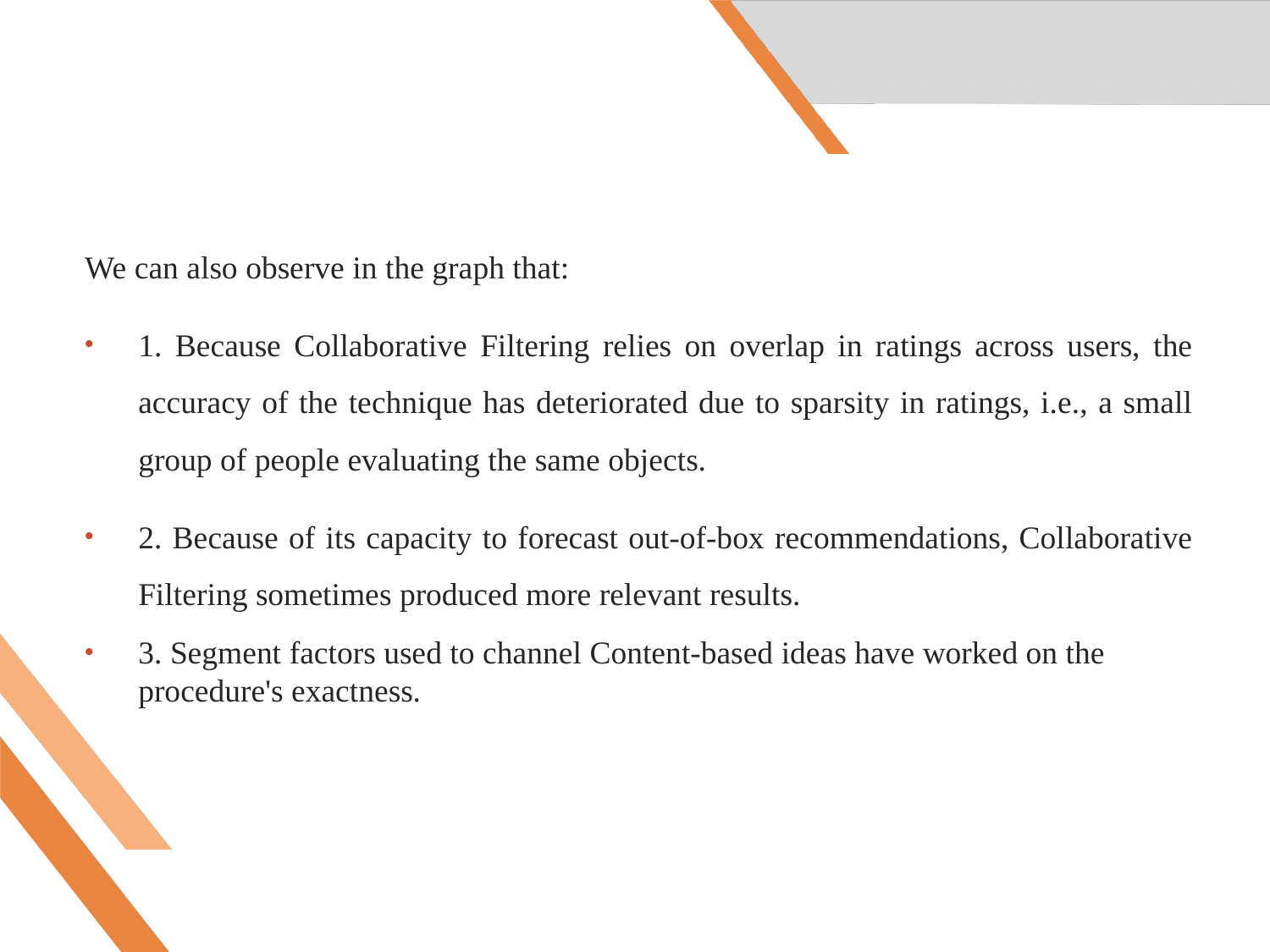

We can also observe in the graph that:
1. Because Collaborative Filtering relies on overlap in ratings across users, the accuracy of the technique has deteriorated due to sparsity in ratings, i.e., a small group of people evaluating the same objects.
2. Because of its capacity to forecast out-of-box recommendations, Collaborative Filtering sometimes produced more relevant results.
3. Segment factors used to channel Content-based ideas have worked on the procedure's exactness.